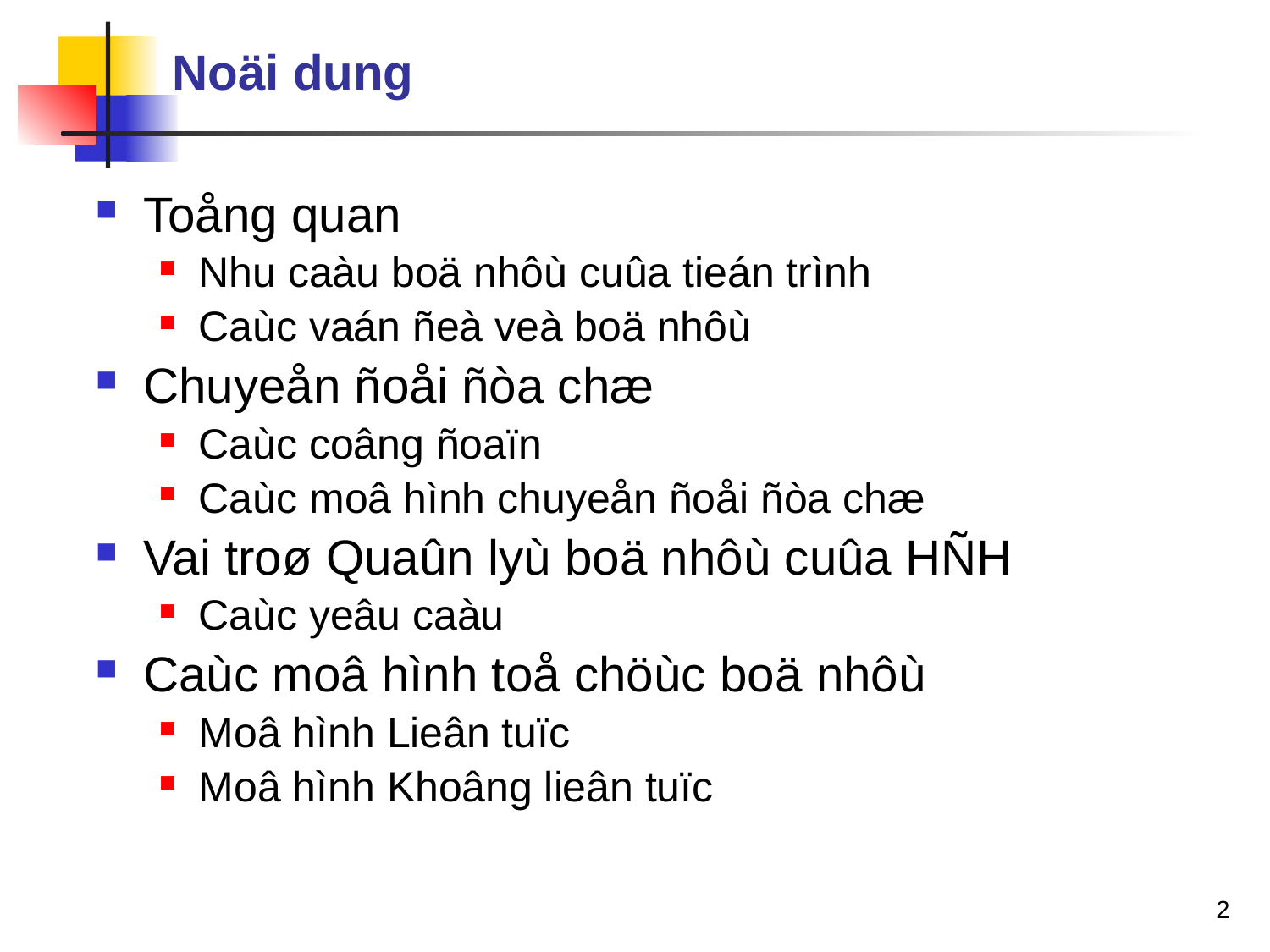

# Noäi dung
Toång quan
Nhu caàu boä nhôù cuûa tieán trình
Caùc vaán ñeà veà boä nhôù
Chuyeån ñoåi ñòa chæ
Caùc coâng ñoaïn
Caùc moâ hình chuyeån ñoåi ñòa chæ
Vai troø Quaûn lyù boä nhôù cuûa HÑH
Caùc yeâu caàu
Caùc moâ hình toå chöùc boä nhôù
Moâ hình Lieân tuïc
Moâ hình Khoâng lieân tuïc
2